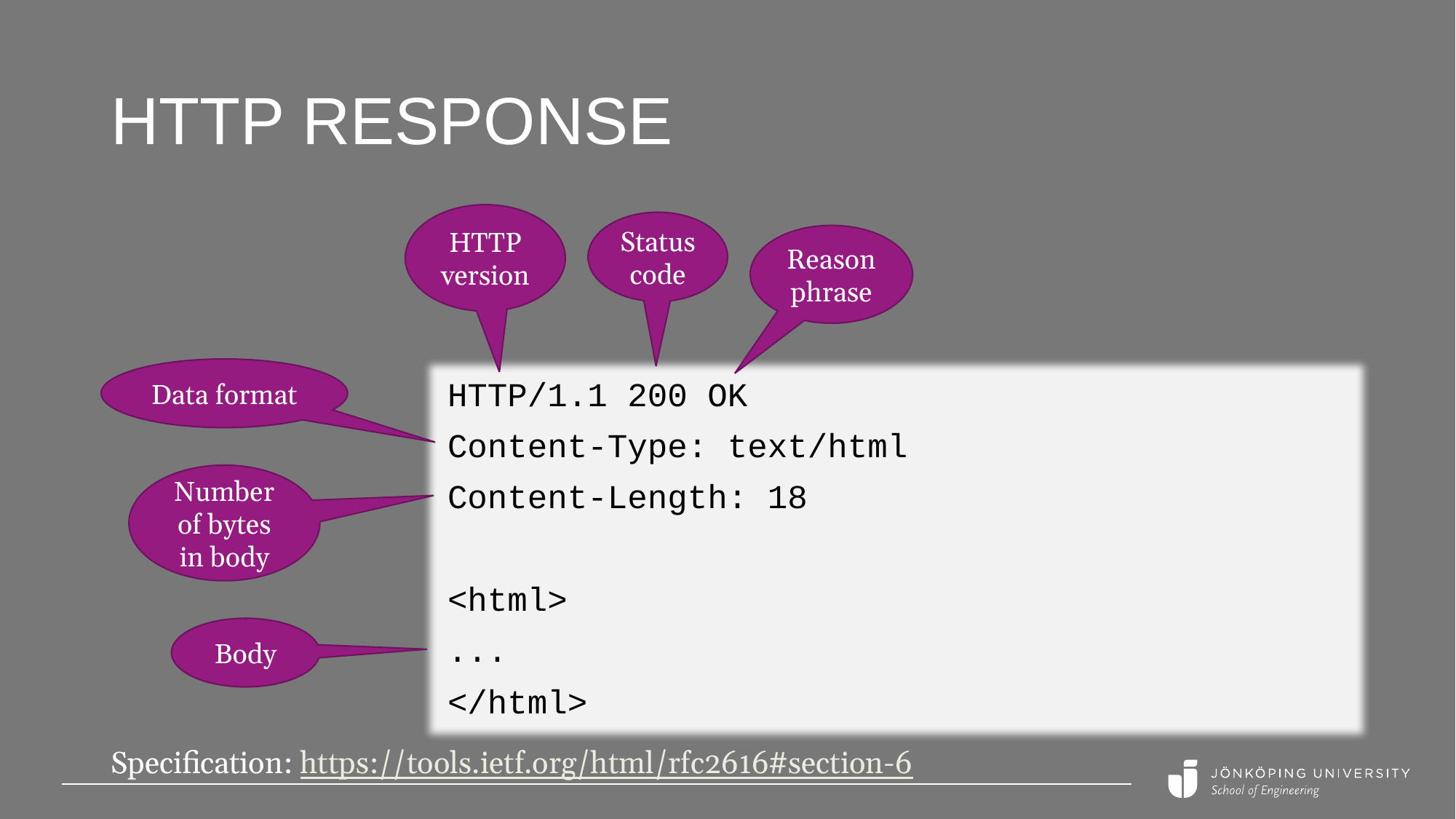

# HTTP Response
HTTP version
Status code
Reason phrase
Data format
HTTP/1.1 200 OK
Content-Type: text/html
Content-Length: 18

<html>
...
</html>
Number of bytes in body
Body
Specification: https://tools.ietf.org/html/rfc2616#section-6